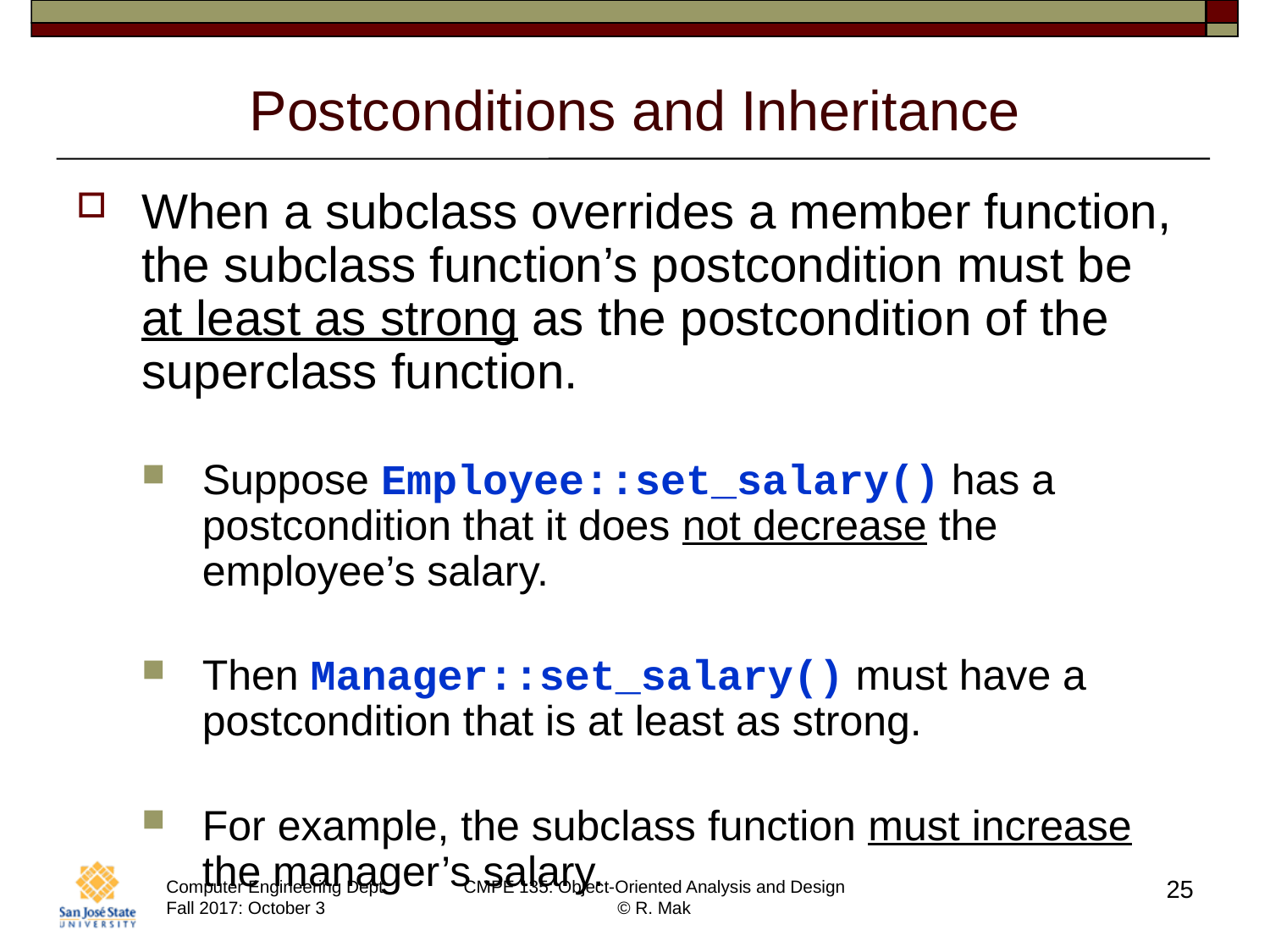

# Postconditions and Inheritance
When a subclass overrides a member function, the subclass function’s postcondition must be
at least as strong as the postcondition of the superclass function.

Suppose Employee::set_salary() has a postcondition that it does not decrease the employee’s salary.

Then Manager::set_salary() must have a postcondition that is at least as strong.

For example, the subclass function must increase the manager’s salary.
25